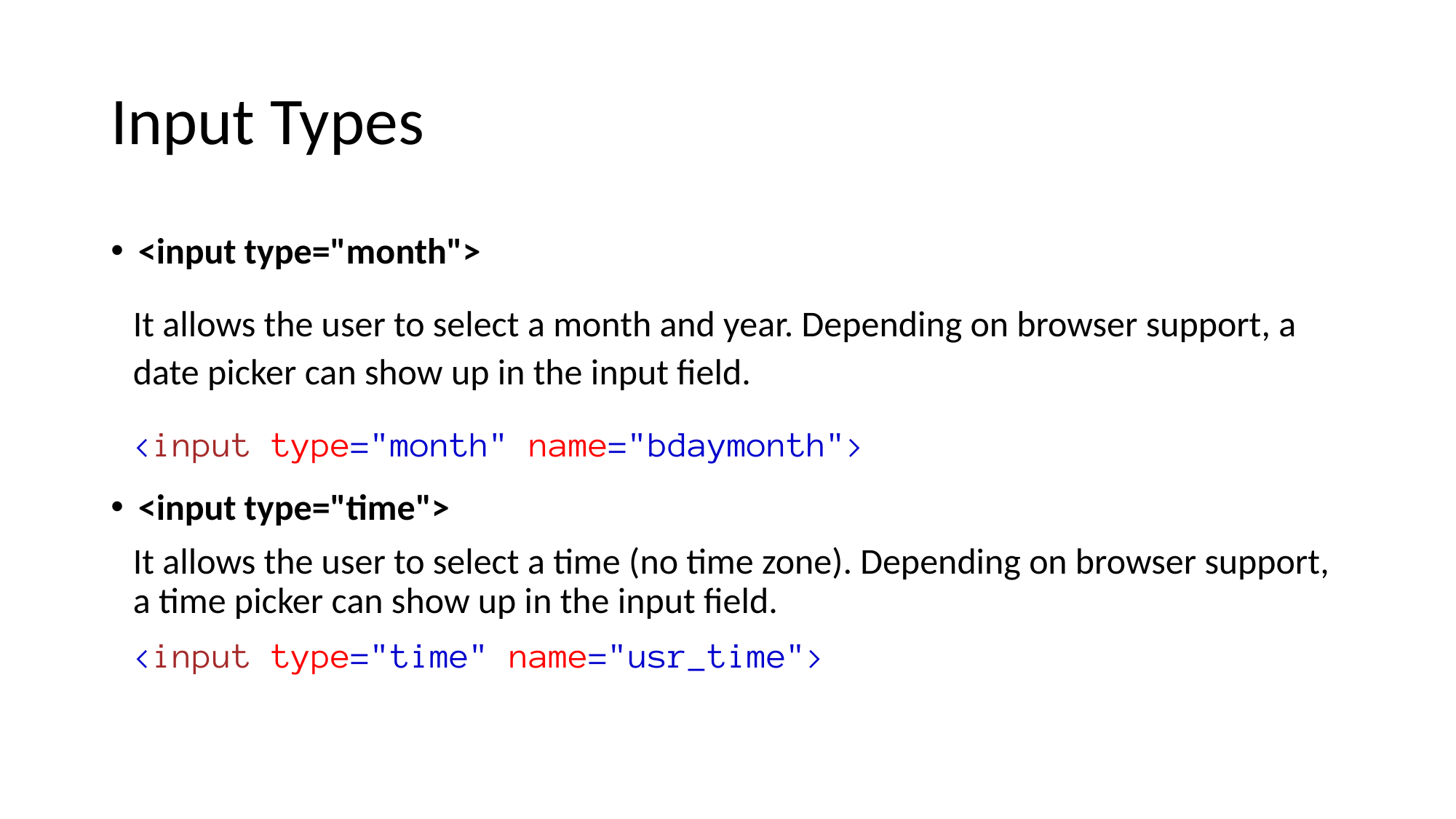

# Input Types
<input type="month">
It allows the user to select a month and year. Depending on browser support, a date picker can show up in the input field.
<input type="month" name="bdaymonth">
<input type="time">
It allows the user to select a time (no time zone). Depending on browser support, a time picker can show up in the input field.
<input type="time" name="usr_time">